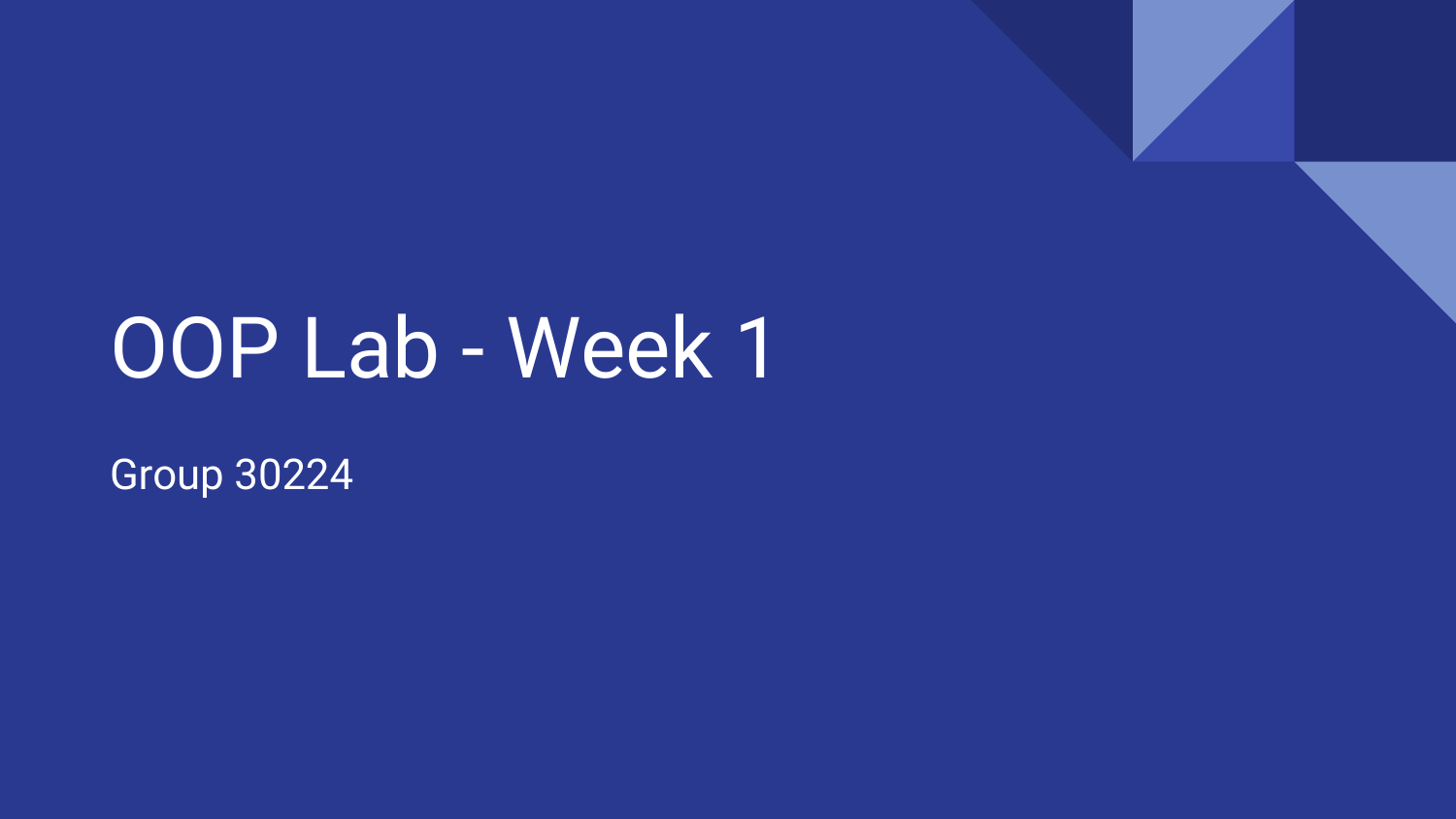

# OOP Lab - Week 1
Group 30224